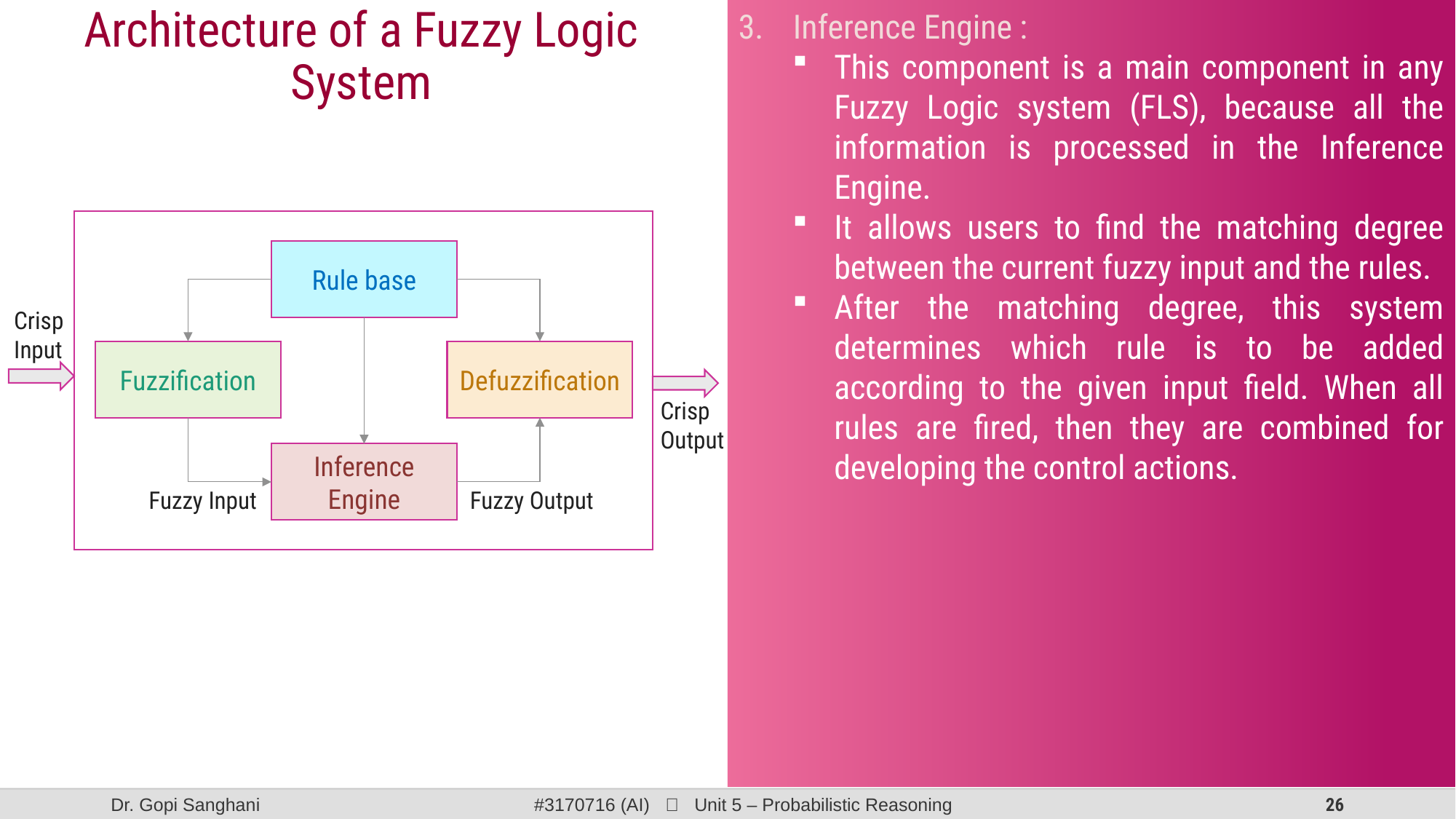

Inference Engine :
This component is a main component in any Fuzzy Logic system (FLS), because all the information is processed in the Inference Engine.
It allows users to find the matching degree between the current fuzzy input and the rules.
After the matching degree, this system determines which rule is to be added according to the given input field. When all rules are fired, then they are combined for developing the control actions.
Architecture of a Fuzzy Logic System

Rule base
Crisp Input
Fuzzification
Defuzzification

Crisp Output
Inference Engine
Fuzzy Input
Fuzzy Output